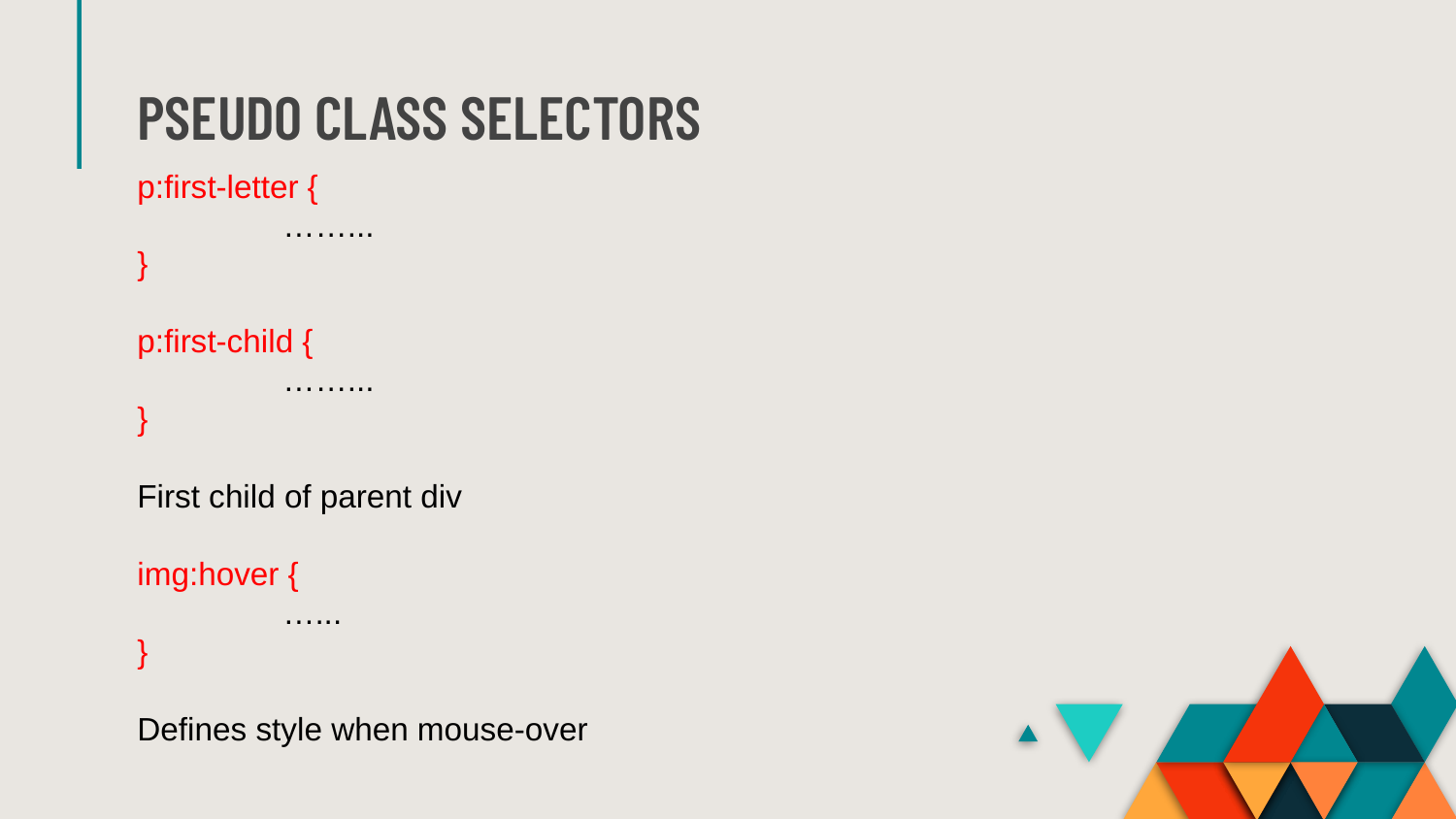

# PSEUDO CLASS SELECTORS
p:first-letter {
	……...
}

p:first-child {
	……...
}

First child of parent div

img:hover {
	…...
}

Defines style when mouse-over